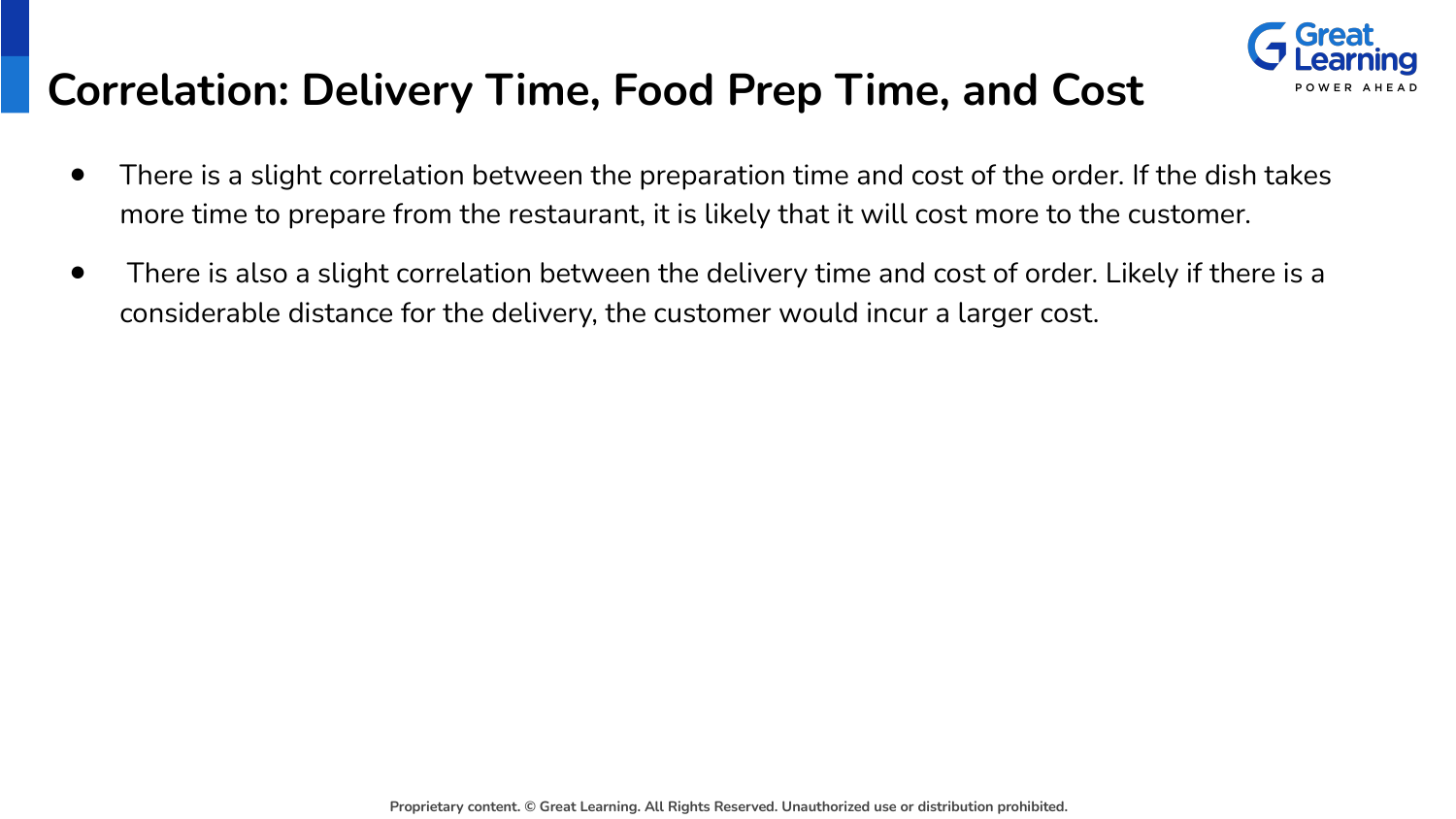

# Correlation: Delivery Time, Food Prep Time, and Cost

There is a slight correlation between the preparation time and cost of the order. If the dish takes more time to prepare from the restaurant, it is likely that it will cost more to the customer.
 There is also a slight correlation between the delivery time and cost of order. Likely if there is a considerable distance for the delivery, the customer would incur a larger cost.